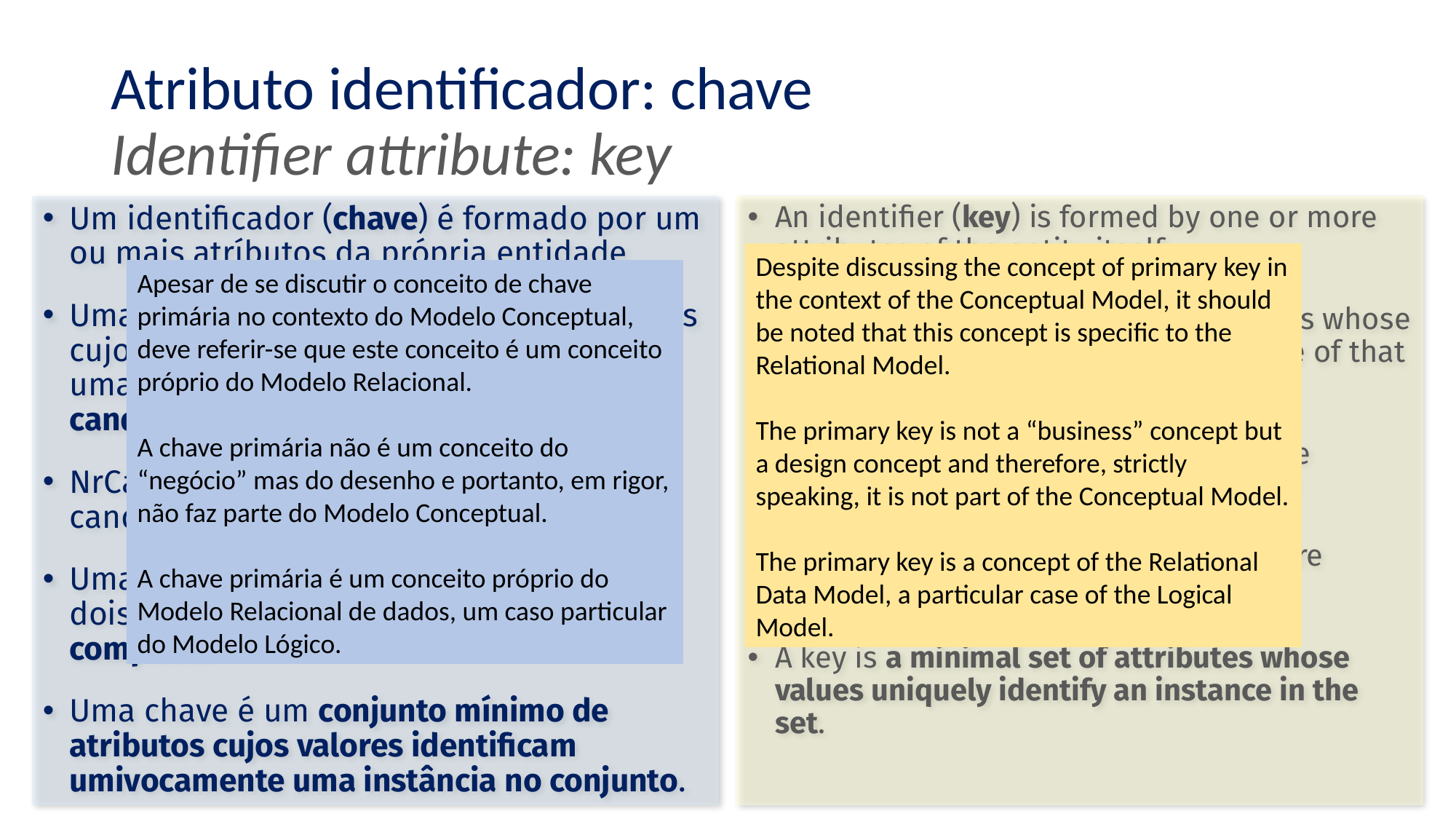

# Atributo identificador: chave Identifier attribute: key
Um identificador (chave) é formado por um ou mais atríbutos da própria entidade
Uma entidade pode conter vários atributos cujos valores identificam univocamente  uma ocorrência dessa entidade: chaves candidatas
NrCartaoCidadao e NIF são chaves candidatas da entidade Funcionário
Uma chave formada pela combinação de dois ou mais atributos é uma chave composta
Uma chave é um conjunto mínimo de atributos cujos valores identificam umivocamente uma instância no conjunto.
An identifier (key) is formed by one or more attributes of the entity itself
An entity can contain several attributes whose values uniquely identify an occurrence of that entity: candidate keys
PassportNumber and FiscalNumber are candidate keys of the Employee entity
A key formed by combining two or more attributes is a composite key
A key is a minimal set of attributes whose values uniquely identify an instance in the set.
Despite discussing the concept of primary key in the context of the Conceptual Model, it should be noted that this concept is specific to the Relational Model.

The primary key is not a “business” concept but a design concept and therefore, strictly speaking, it is not part of the Conceptual Model.

The primary key is a concept of the Relational Data Model, a particular case of the Logical Model.
Apesar de se discutir o conceito de chave primária no contexto do Modelo Conceptual, deve referir-se que este conceito é um conceito próprio do Modelo Relacional.

A chave primária não é um conceito do “negócio” mas do desenho e portanto, em rigor, não faz parte do Modelo Conceptual.

A chave primária é um conceito próprio do Modelo Relacional de dados, um caso particular do Modelo Lógico.